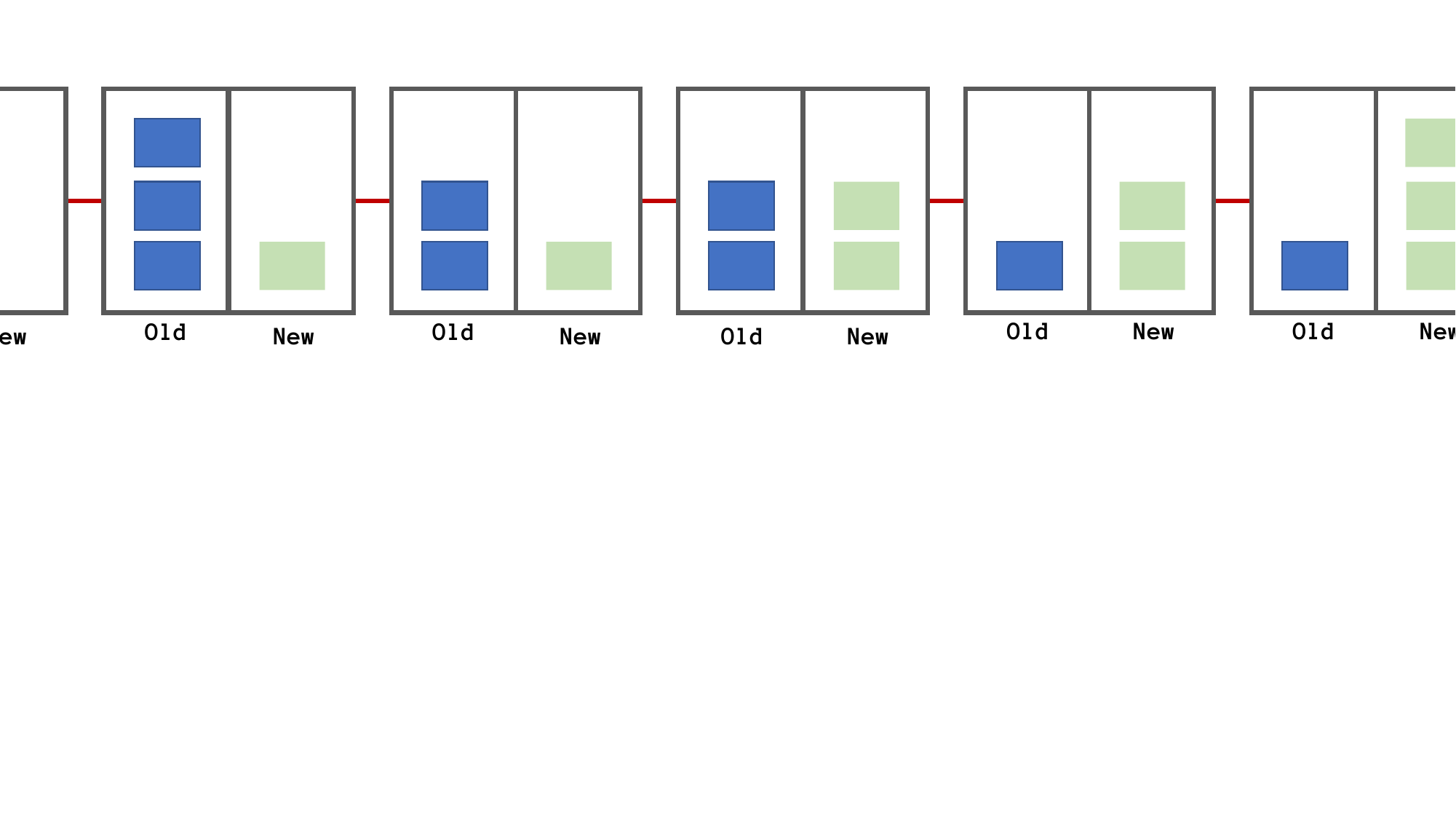

Old

New

Old

New

Old

New

Old

New

Old

New

Old

New

Old

New